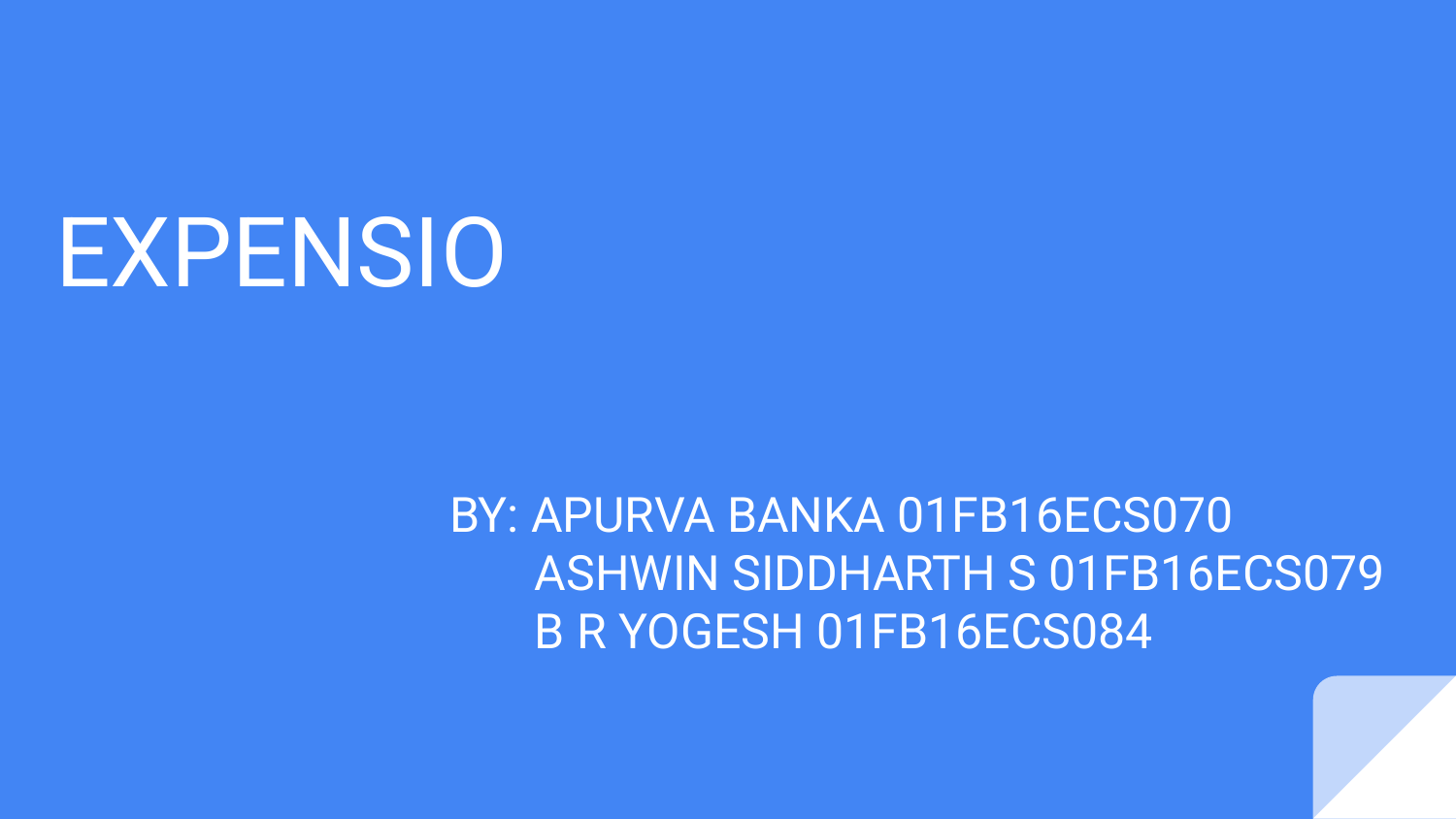

# EXPENSIO
BY: APURVA BANKA 01FB16ECS070
       ASHWIN SIDDHARTH S 01FB16ECS079
       B R YOGESH 01FB16ECS084